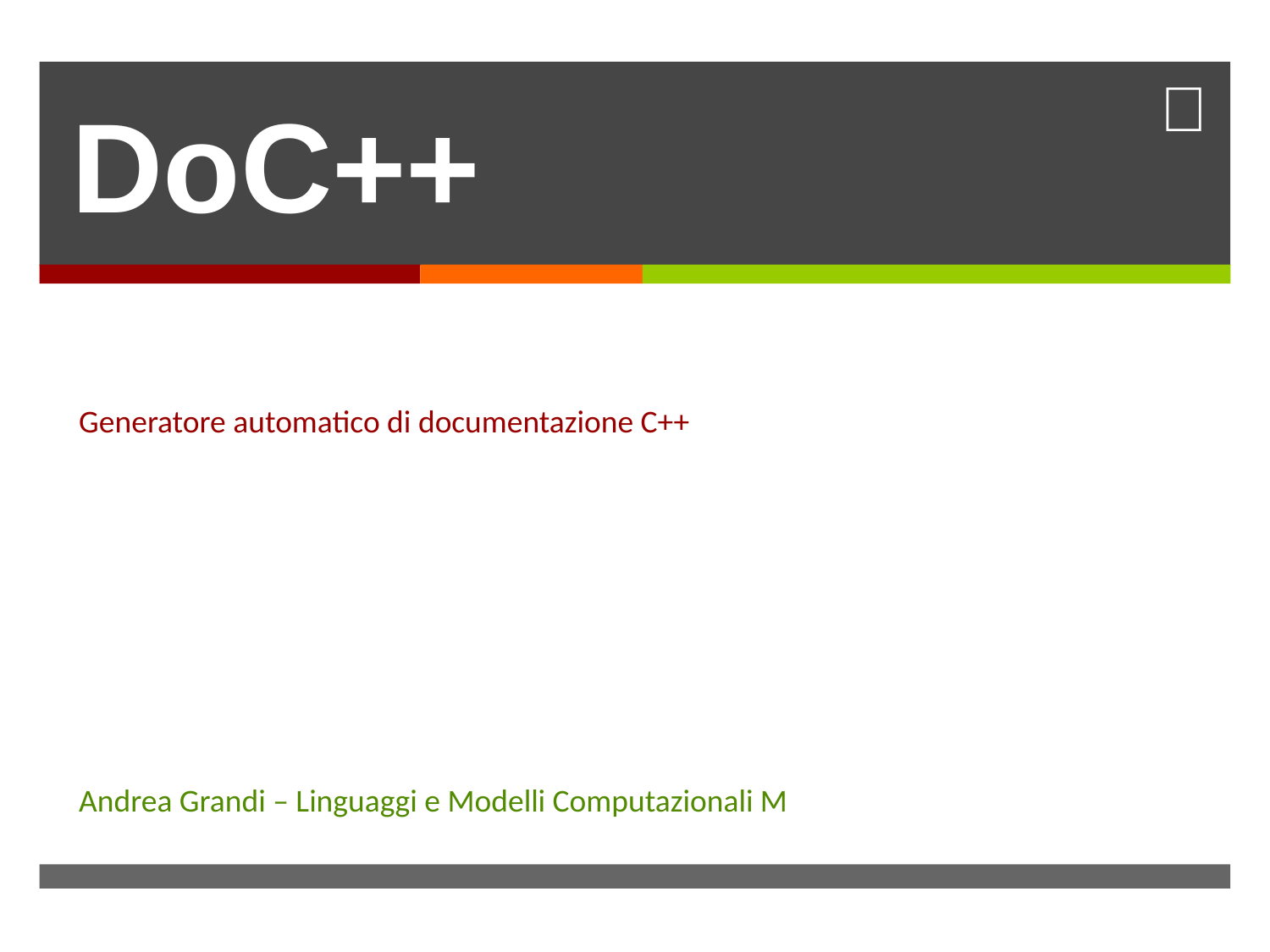

# DoC++
Generatore automatico di documentazione C++
Andrea Grandi – Linguaggi e Modelli Computazionali M